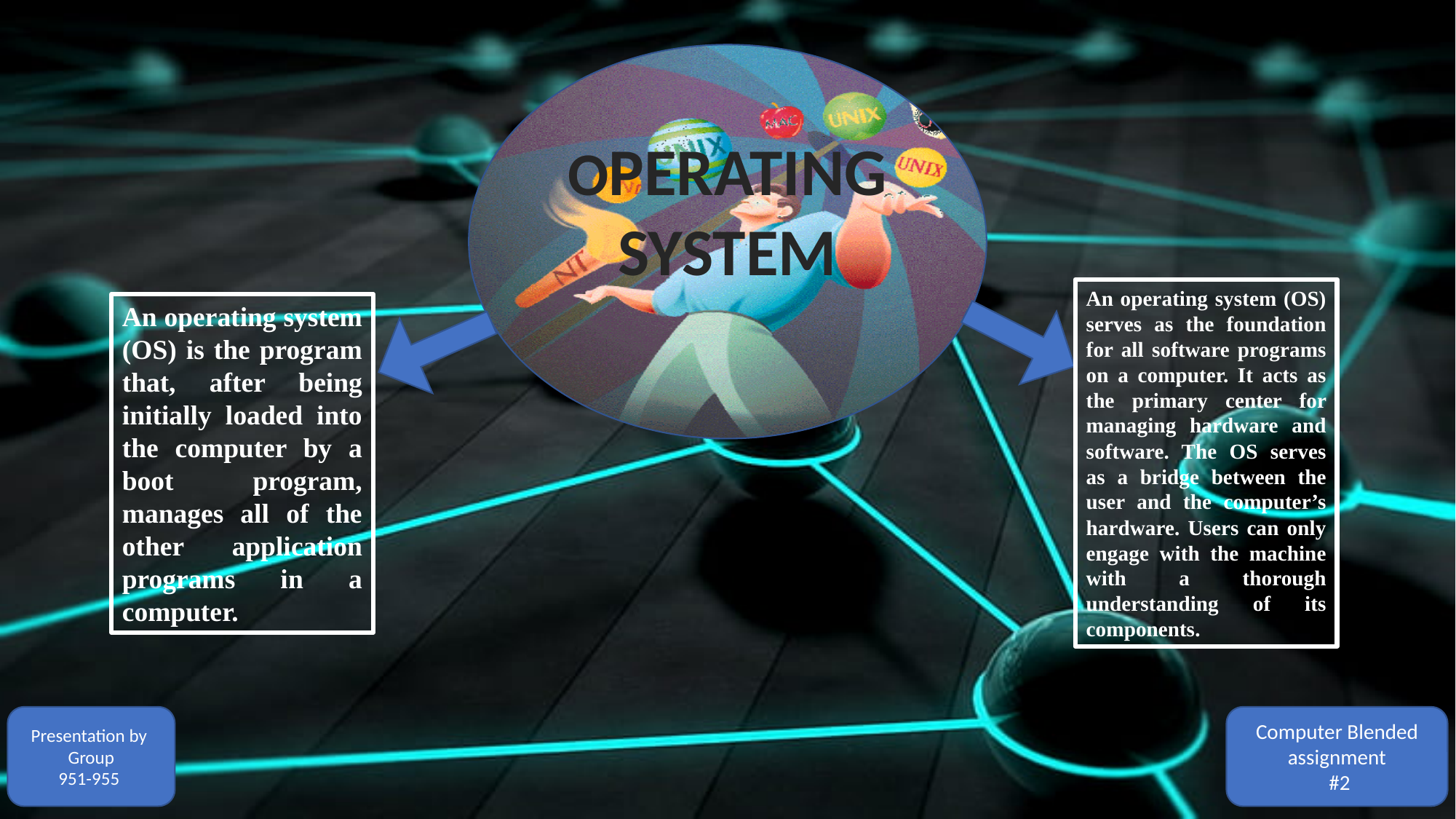

TYPES OF OPERATING SYSTEM

OPERATING SYSTEM

An operating system (OS) serves as the foundation for all software programs on a computer. It acts as the primary center for managing hardware and software. The OS serves as a bridge between the user and the computer’s hardware. Users can only engage with the machine with a thorough understanding of its components.
An operating system (OS) is the program that, after being initially loaded into the computer by a boot program, manages all of the other application programs in a computer.

Presentation by
Group
951-955
Computer Blended assignment
 #2